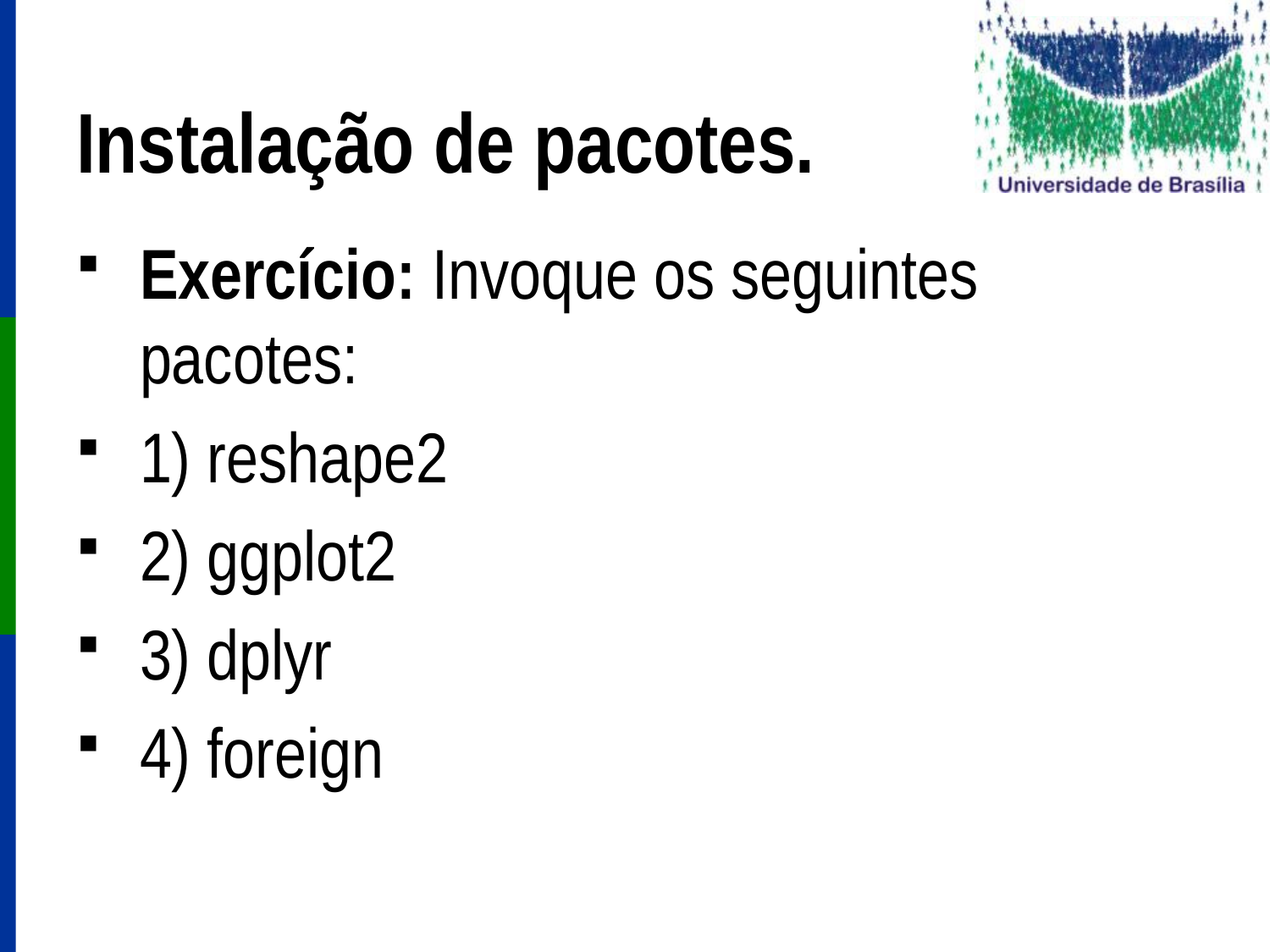

# Instalação de pacotes.
Exercício: Invoque os seguintes pacotes:
1) reshape2
2) ggplot2
3) dplyr
4) foreign